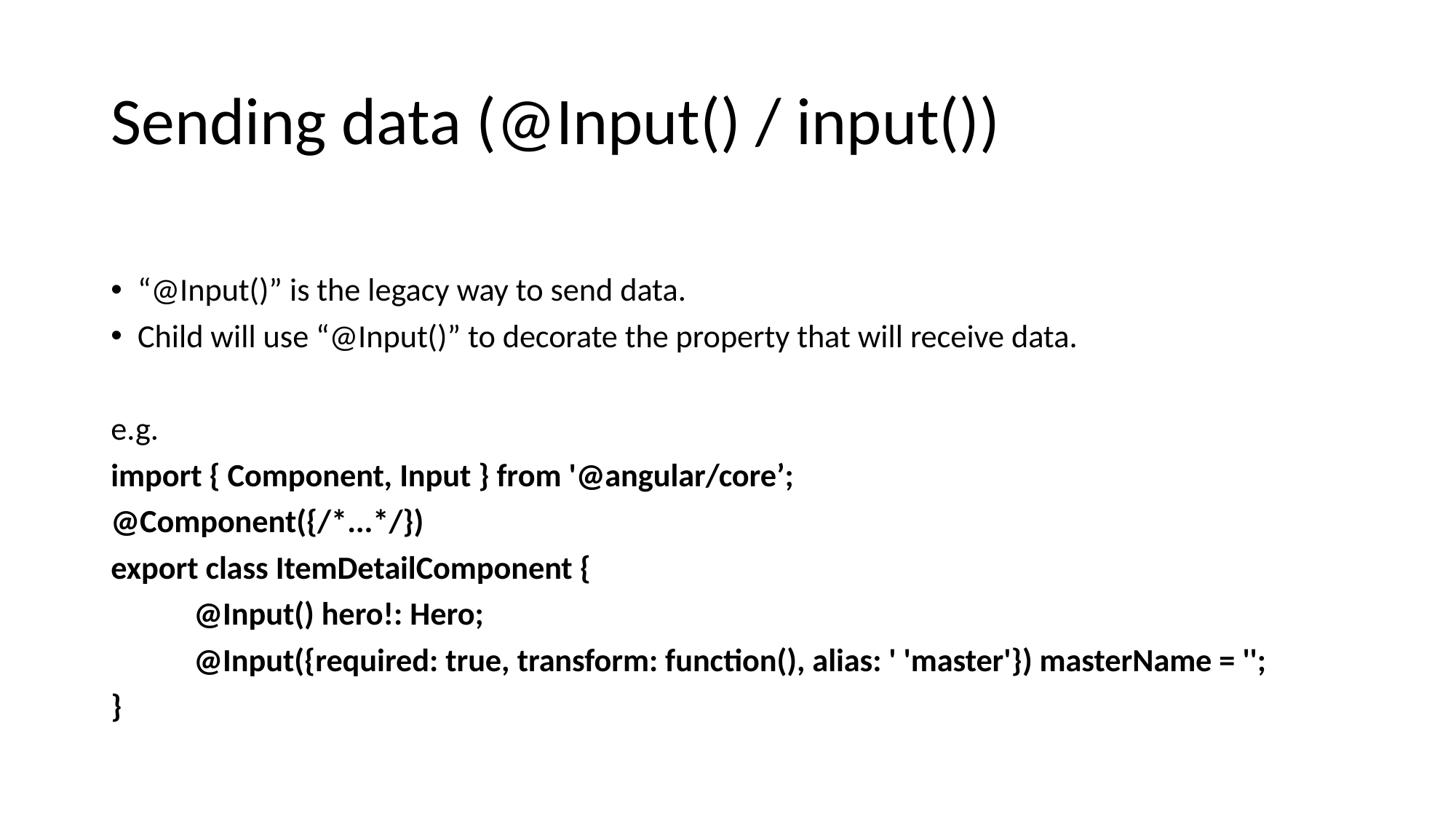

# Sending data (@Input() / input())

“@Input()” is the legacy way to send data.
Child will use “@Input()” to decorate the property that will receive data.

e.g.
import { Component, Input } from '@angular/core’;
@Component({/*...*/})
export class ItemDetailComponent {
	@Input() hero!: Hero;
  	@Input({required: true, transform: function(), alias: ' 'master'}) masterName = '';
}